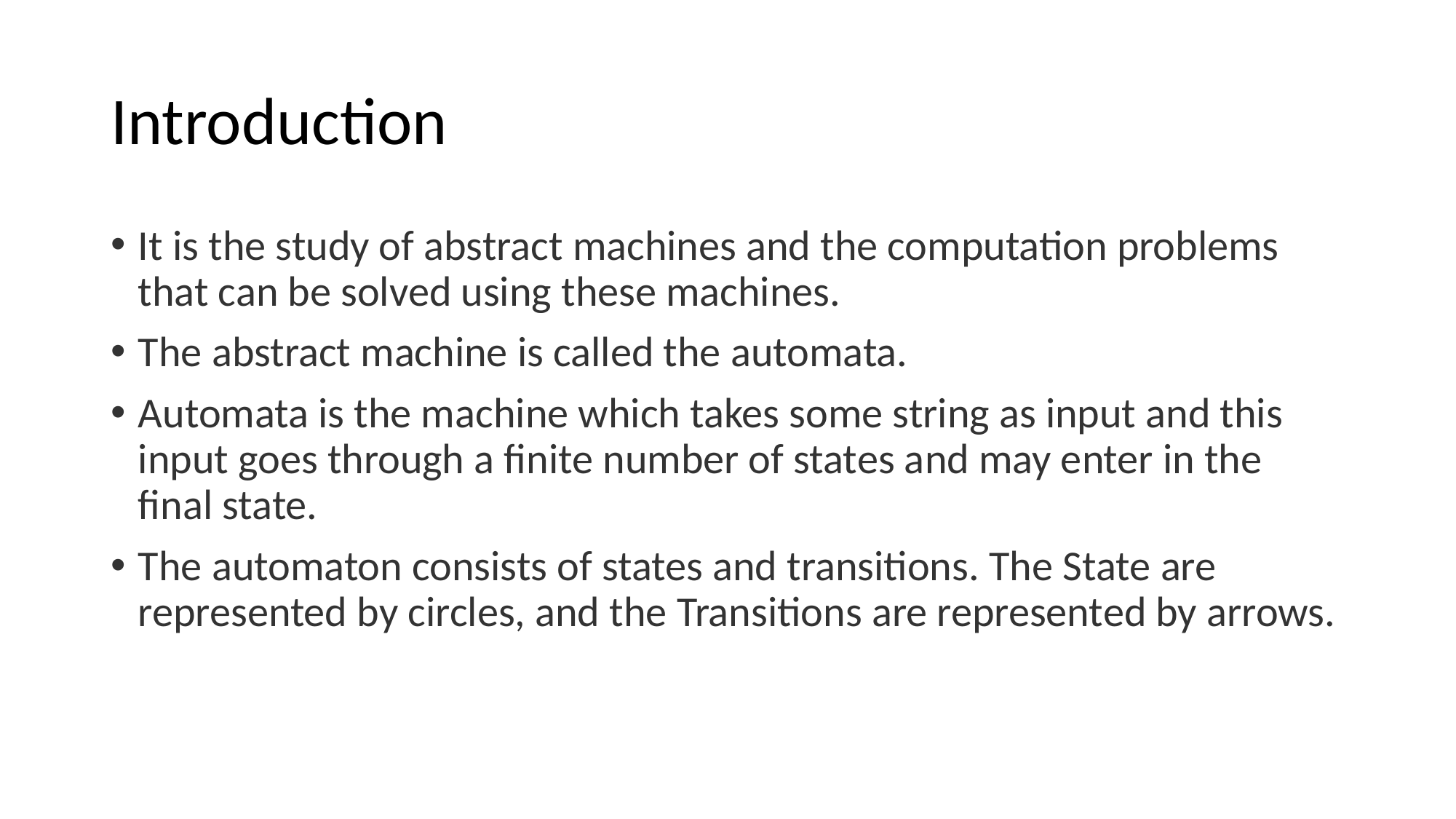

# Introduction
It is the study of abstract machines and the computation problems that can be solved using these machines.
The abstract machine is called the automata.
Automata is the machine which takes some string as input and this input goes through a finite number of states and may enter in the final state.
The automaton consists of states and transitions. The State are represented by circles, and the Transitions are represented by arrows.